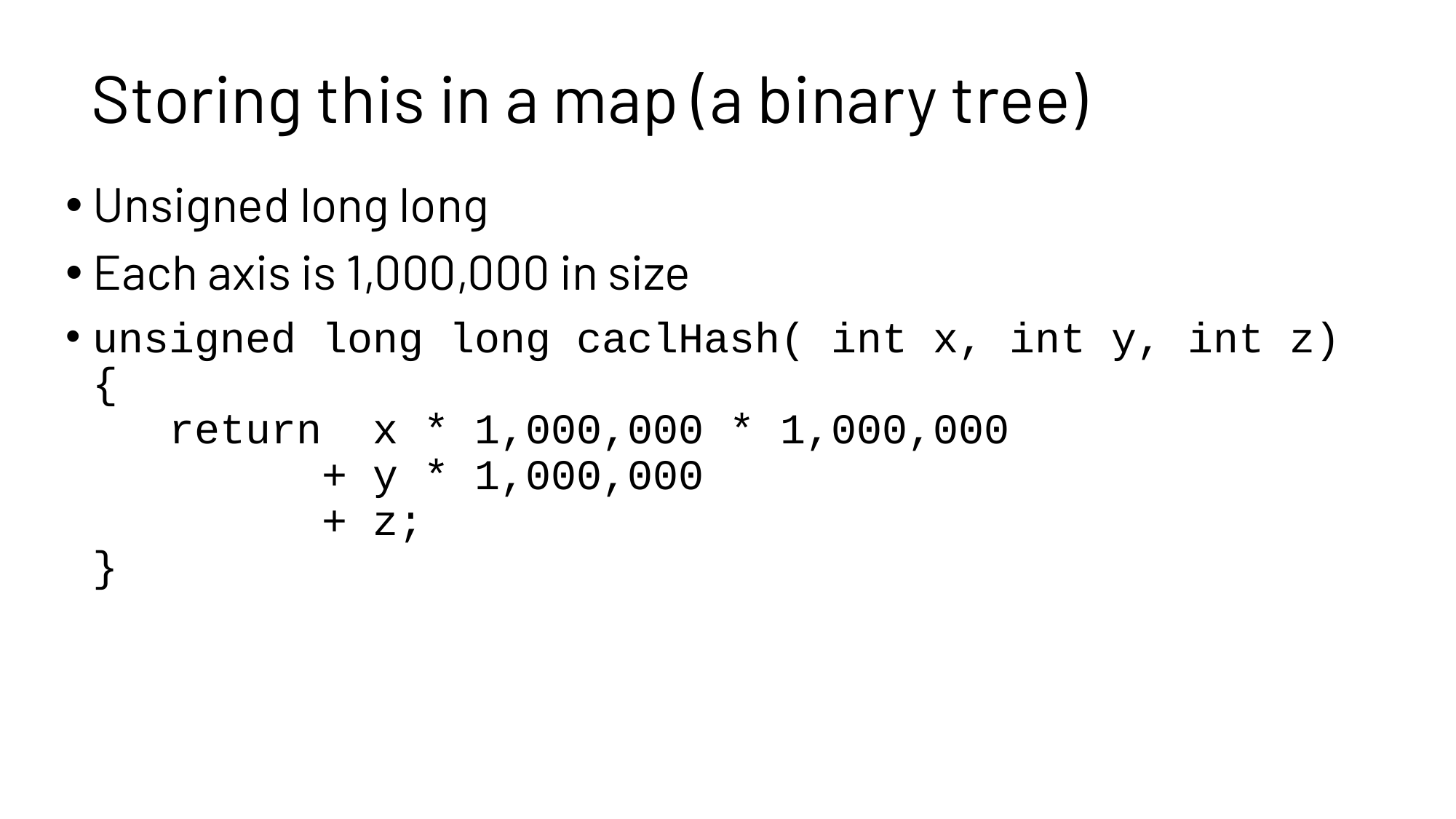

# Storing this in a map (a binary tree)
Unsigned long long
Each axis is 1,000,000 in size
unsigned long long caclHash( int x, int y, int z)
{
   return  x * 1,000,000 * 1,000,000
         + y * 1,000,000
         + z;
}